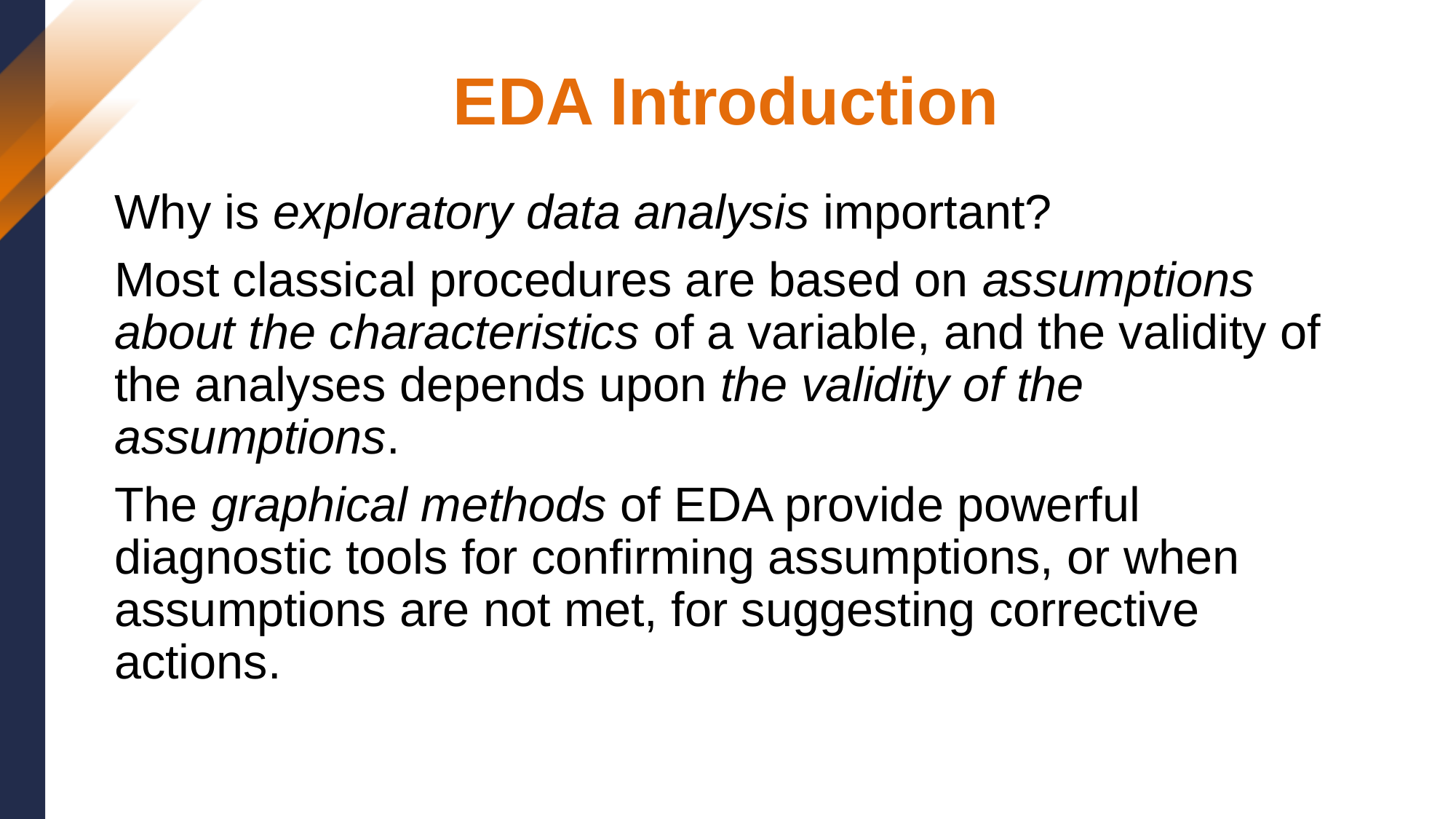

# EDA Introduction
Why is exploratory data analysis important?
Most classical procedures are based on assumptions about the characteristics of a variable, and the validity of the analyses depends upon the validity of the assumptions.
The graphical methods of EDA provide powerful diagnostic tools for confirming assumptions, or when assumptions are not met, for suggesting corrective actions.